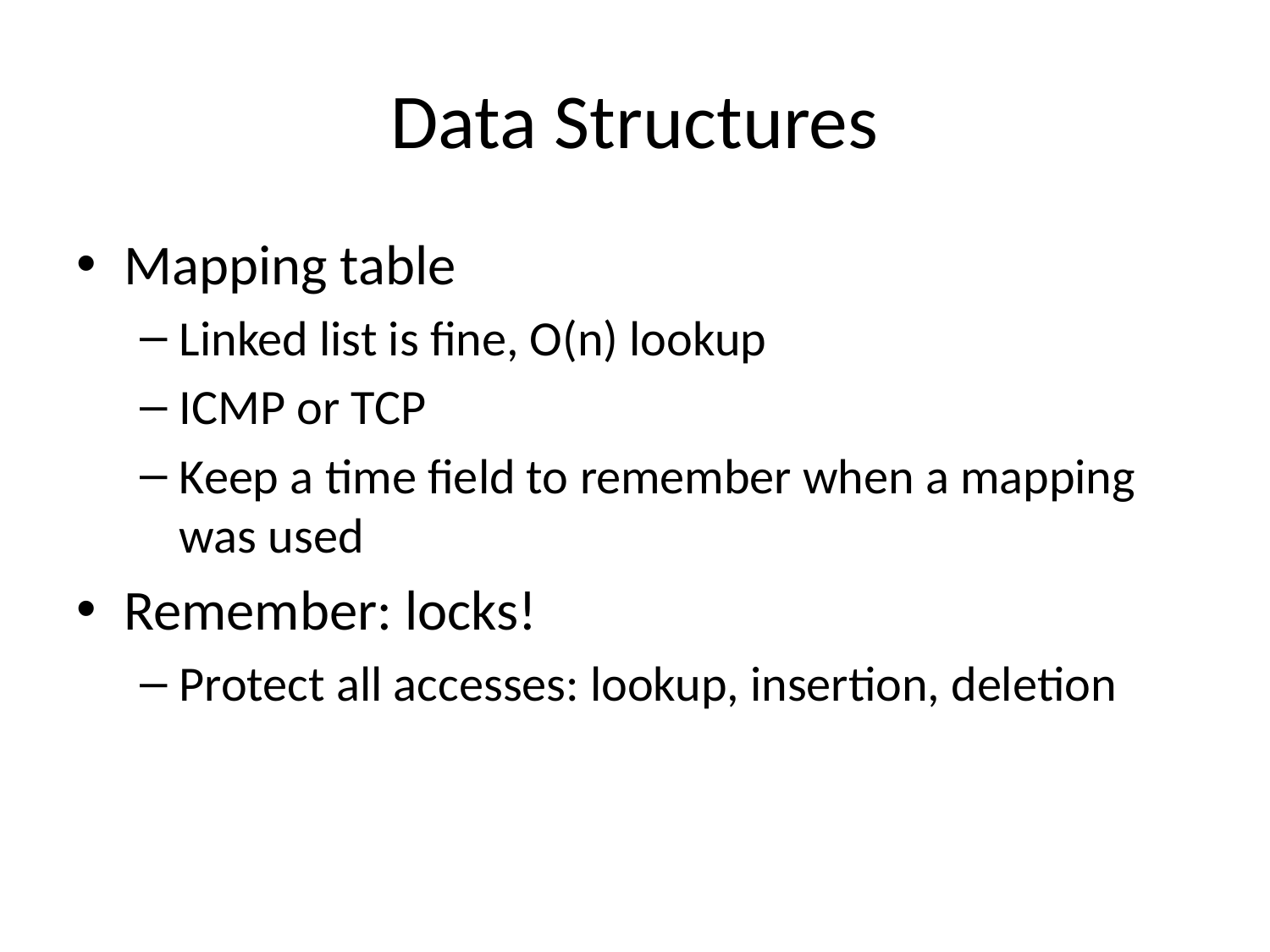

# Data Structures
Mapping table
Linked list is fine, O(n) lookup
ICMP or TCP
Keep a time field to remember when a mapping was used
Remember: locks!
Protect all accesses: lookup, insertion, deletion